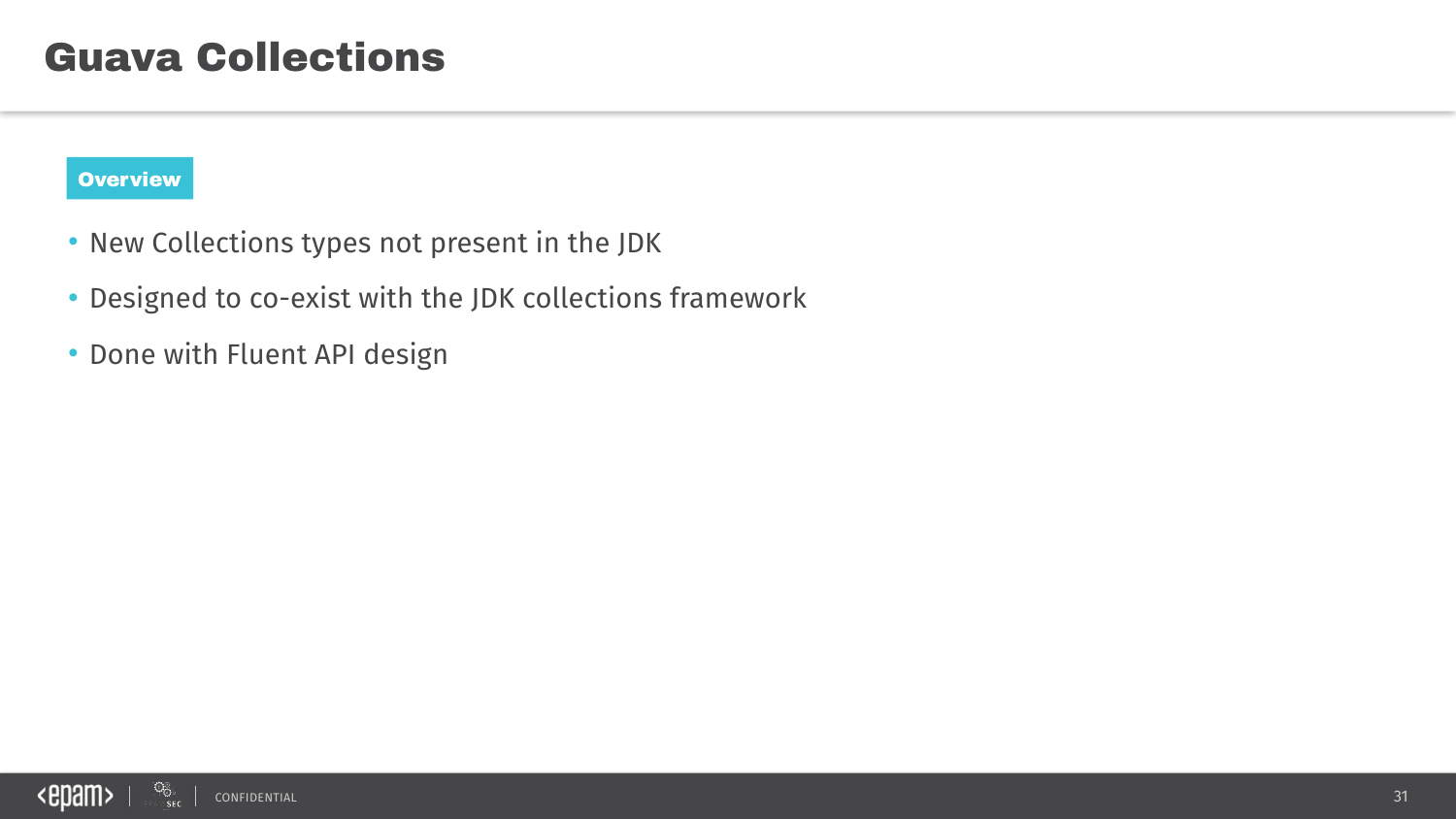

Guava Collections
Overview
New Collections types not present in the JDK
Designed to co-exist with the JDK collections framework
Done with Fluent API design